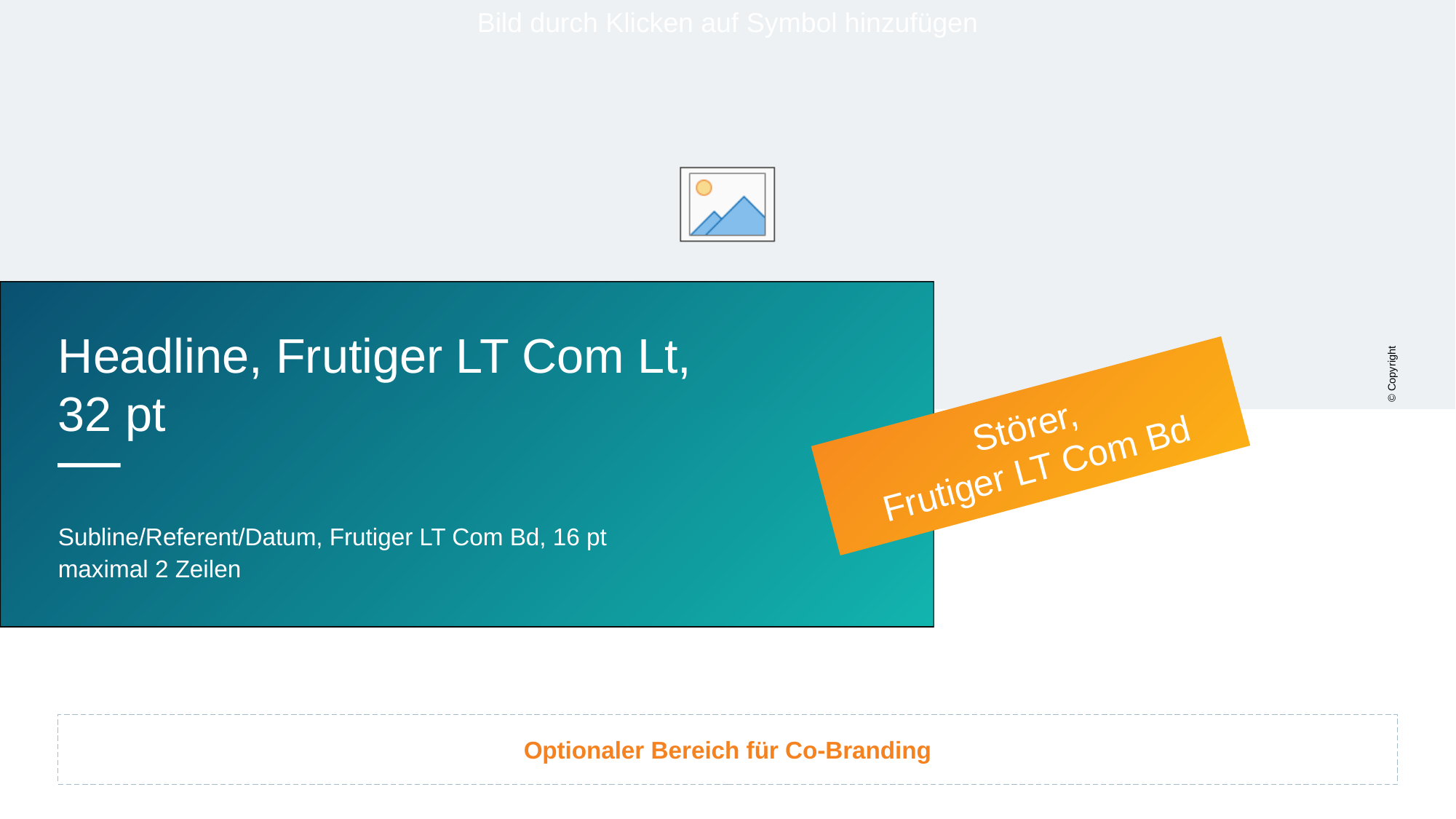

Headline, Frutiger LT Com Lt,
32 pt
—
Subline/Referent/Datum, Frutiger LT Com Bd, 16 pt
maximal 2 Zeilen
© Copyright
Störer,
Frutiger LT Com Bd
Optionaler Bereich für Co-Branding